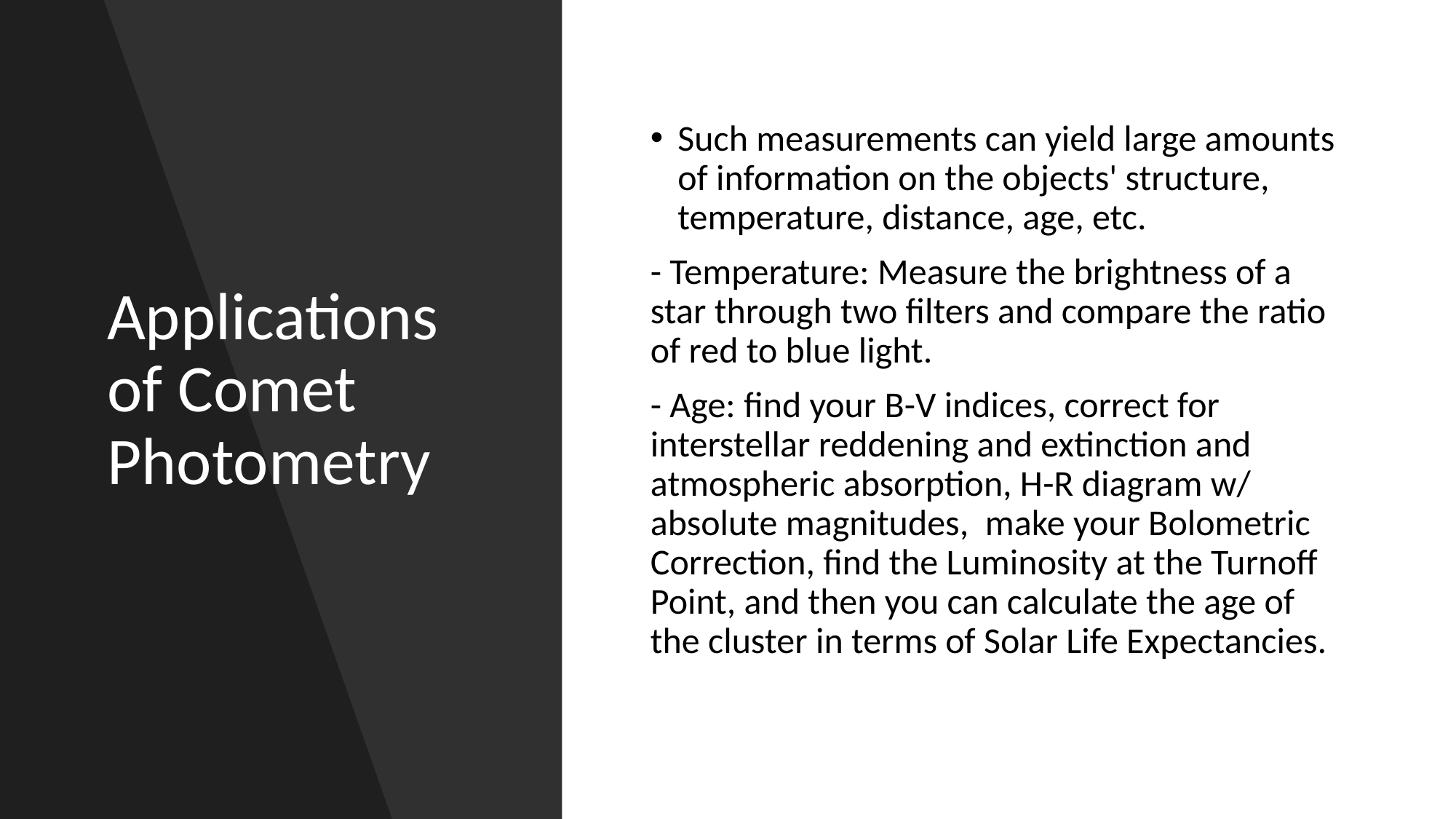

# Applications of Comet Photometry
Such measurements can yield large amounts of information on the objects' structure, temperature, distance, age, etc.
- Temperature: Measure the brightness of a star through two filters and compare the ratio of red to blue light.
- Age: find your B-V indices, correct for interstellar reddening and extinction and atmospheric absorption, H-R diagram w/ absolute magnitudes,  make your Bolometric Correction, find the Luminosity at the Turnoff Point, and then you can calculate the age of the cluster in terms of Solar Life Expectancies.